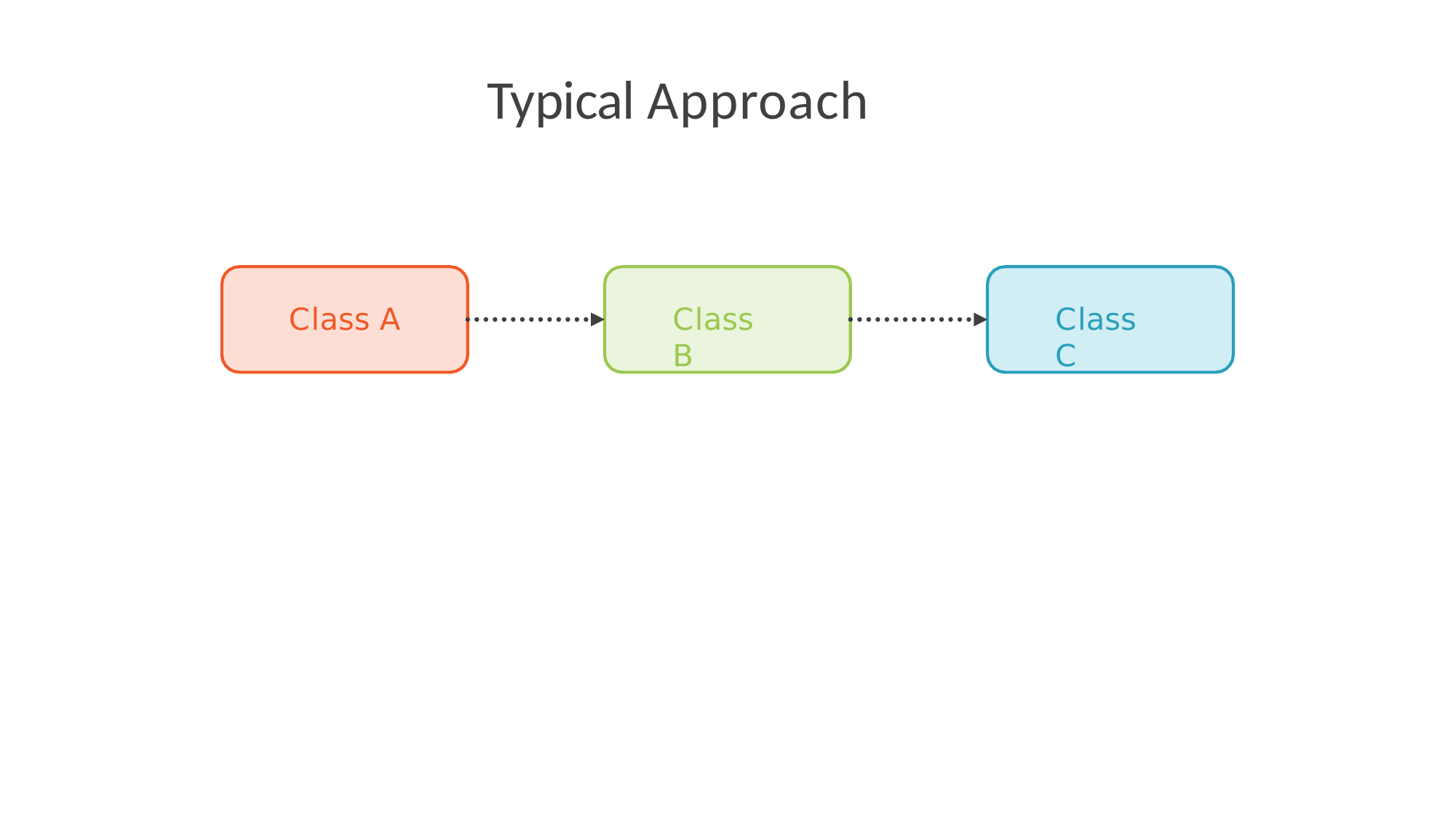

# Typical Approach

Class A
Class B
Class C